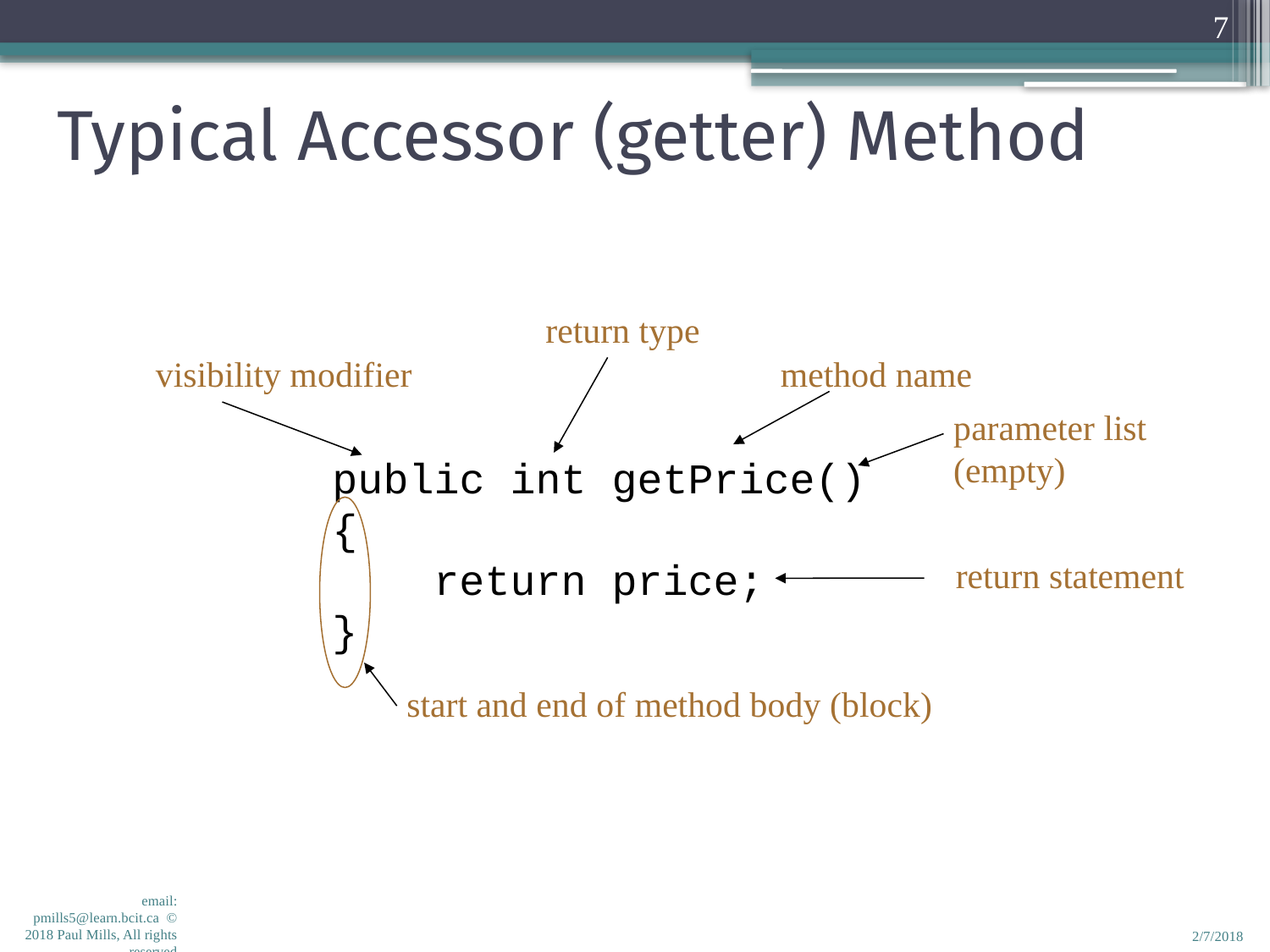

7
Typical Accessor (getter) Method
return type
visibility modifier
method name

parameter list (empty)

public int getPrice()
{
    return price;
}

return statement

start and end of method body (block)
email: pmills5@learn.bcit.ca  © 2018 Paul Mills, All rights reserved
2/7/2018